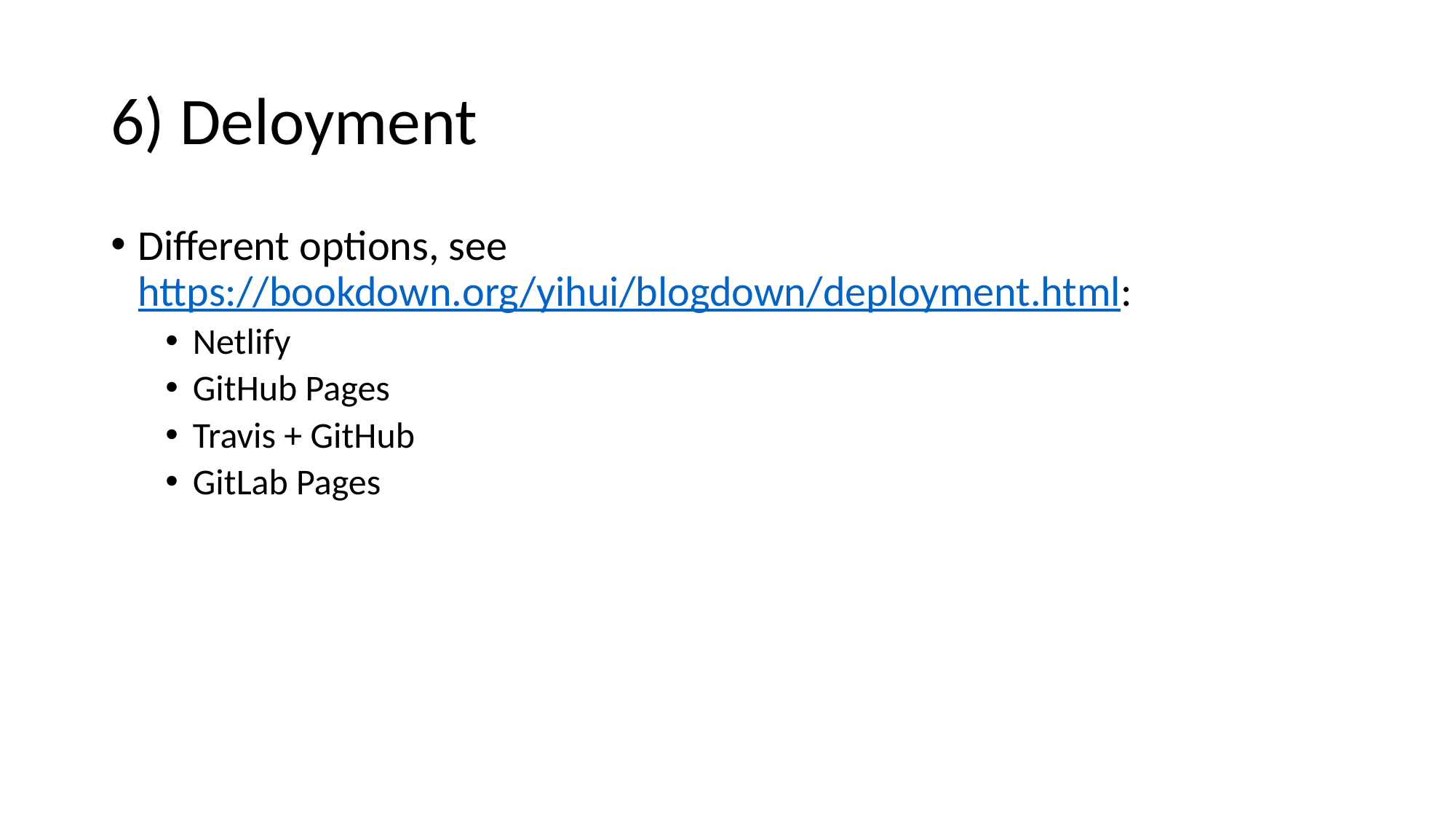

# 6) Deloyment
Different options, see https://bookdown.org/yihui/blogdown/deployment.html:
Netlify
GitHub Pages
Travis + GitHub
GitLab Pages